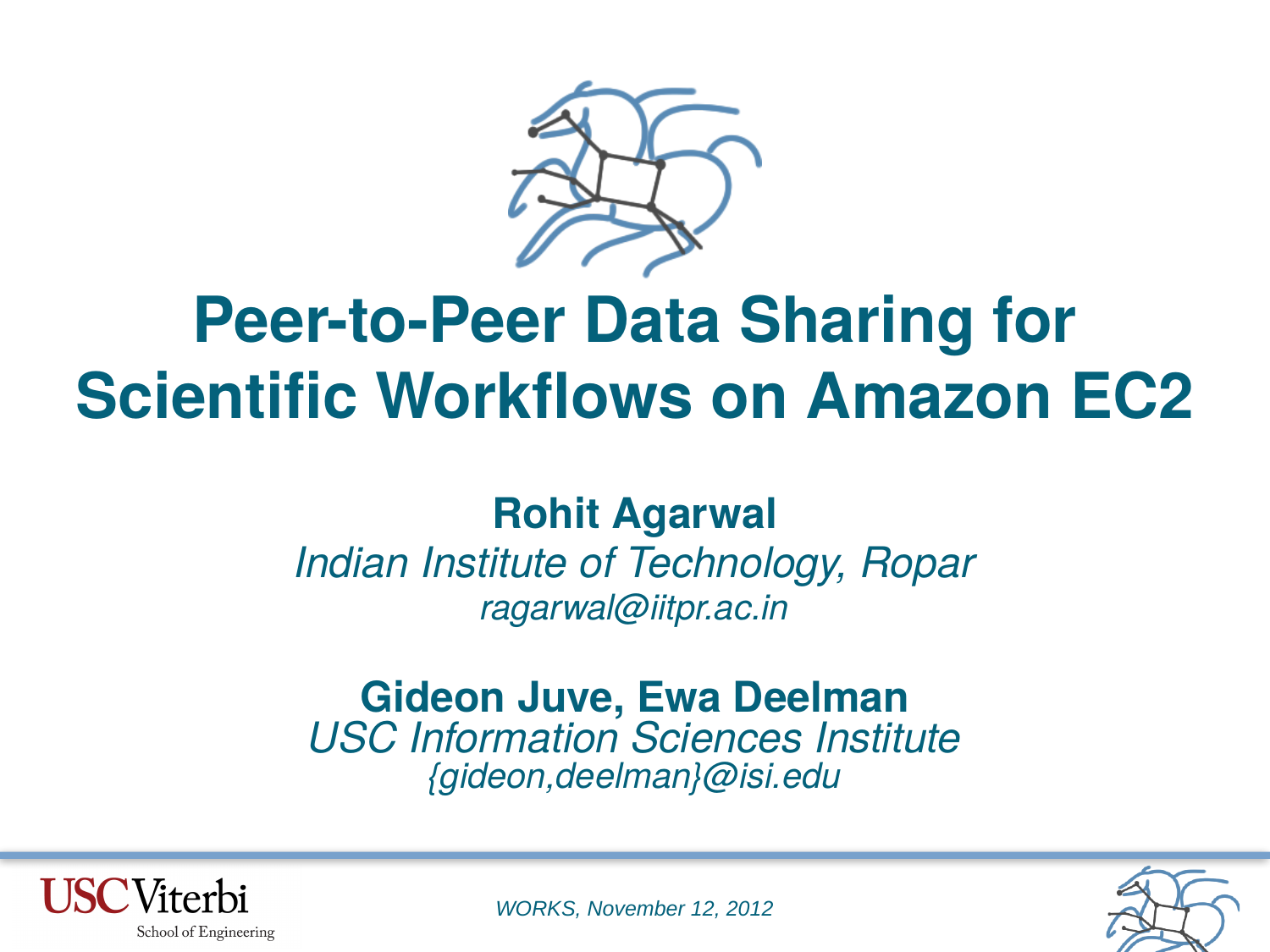

# Peer-to-Peer Data Sharing for Scientific Workflows on Amazon EC2
Rohit Agarwal
Indian Institute of Technology, Ropar
ragarwal@iitpr.ac.in
Gideon Juve, Ewa Deelman
USC Information Sciences Institute
{gideon,deelman}@isi.edu
WORKS, November 12, 2012